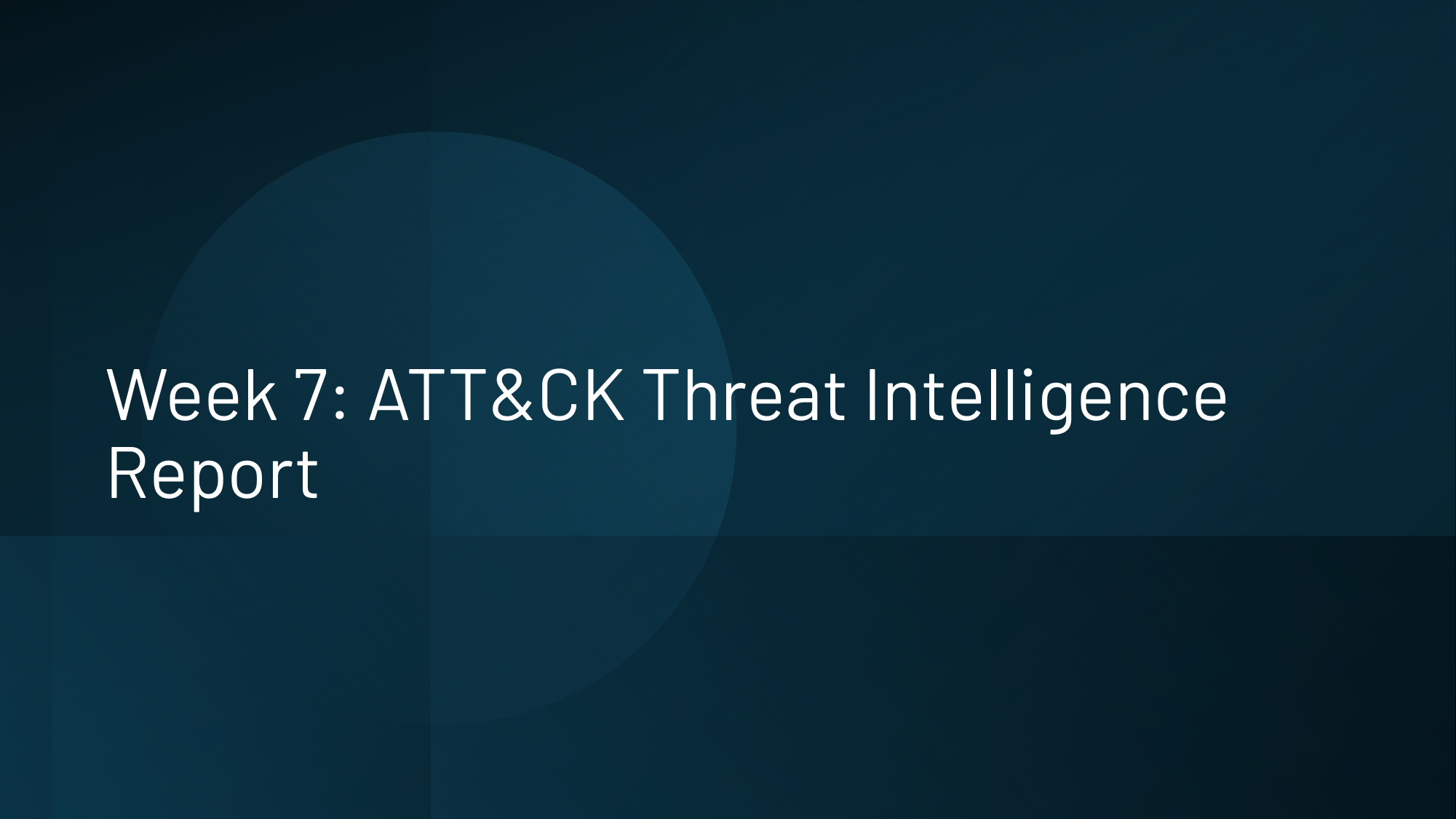

# Week 7: ATT&CK Threat Intelligence Report